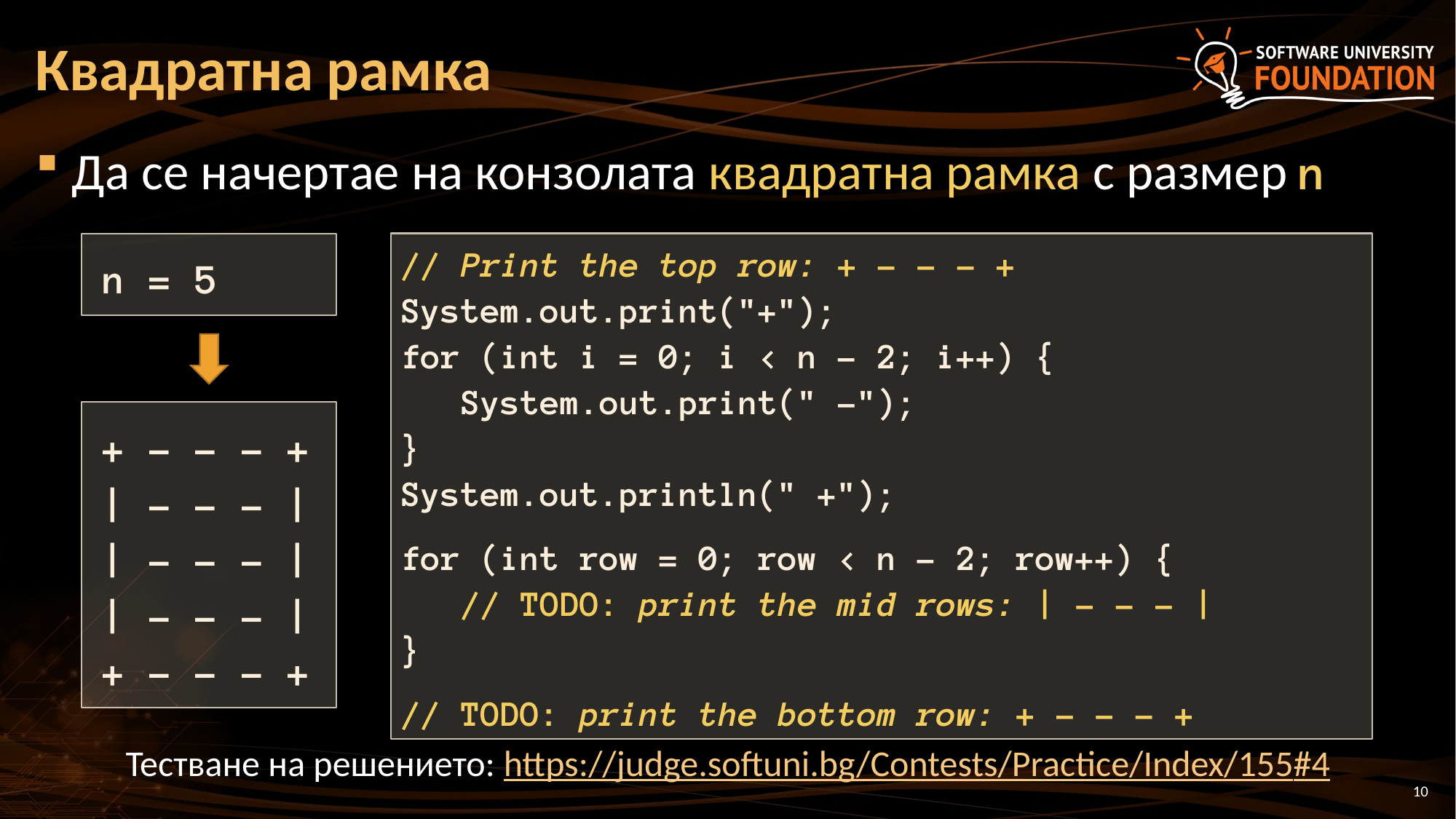

# Квадратна рамка
Да се начертае на конзолата квадратна рамка с размер n
n = 5
// Print the top row: + - - - +
System.out.print("+");
for (int i = 0; i < n - 2; i++) {
   System.out.print(" -");
}
System.out.println(" +");
for (int row = 0; row < n - 2; row++) {
   // TODO: print the mid rows: | - - - |
}
// TODO: print the bottom row: + - - - +

+ - - - +
| - - - |
| - - - |
| - - - |
+ - - - +
Тестване на решението: https://judge.softuni.bg/Contests/Practice/Index/155#4
10